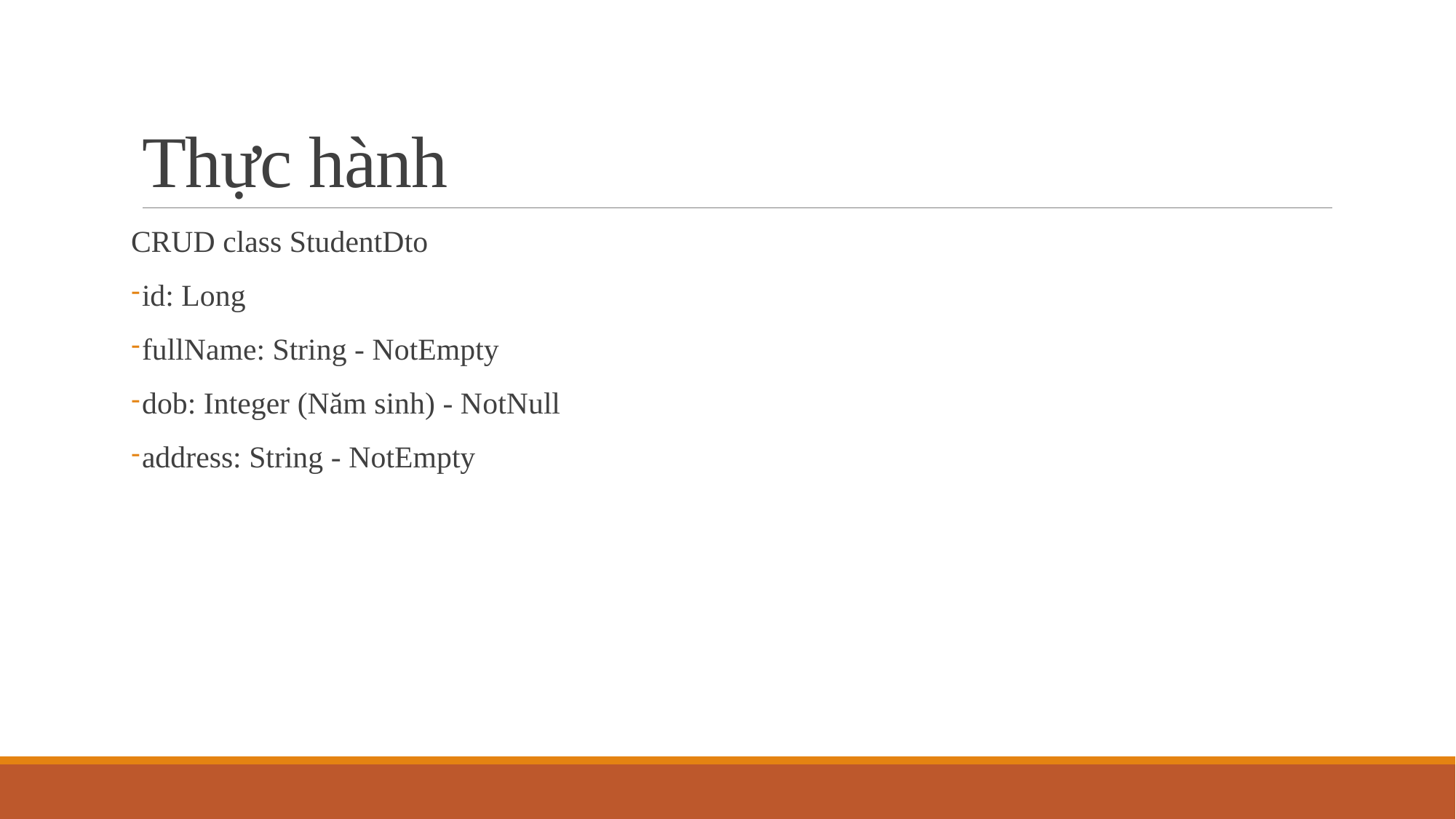

# Thực hành
CRUD class StudentDto
id: Long
fullName: String - NotEmpty
dob: Integer (Năm sinh) - NotNull
address: String - NotEmpty